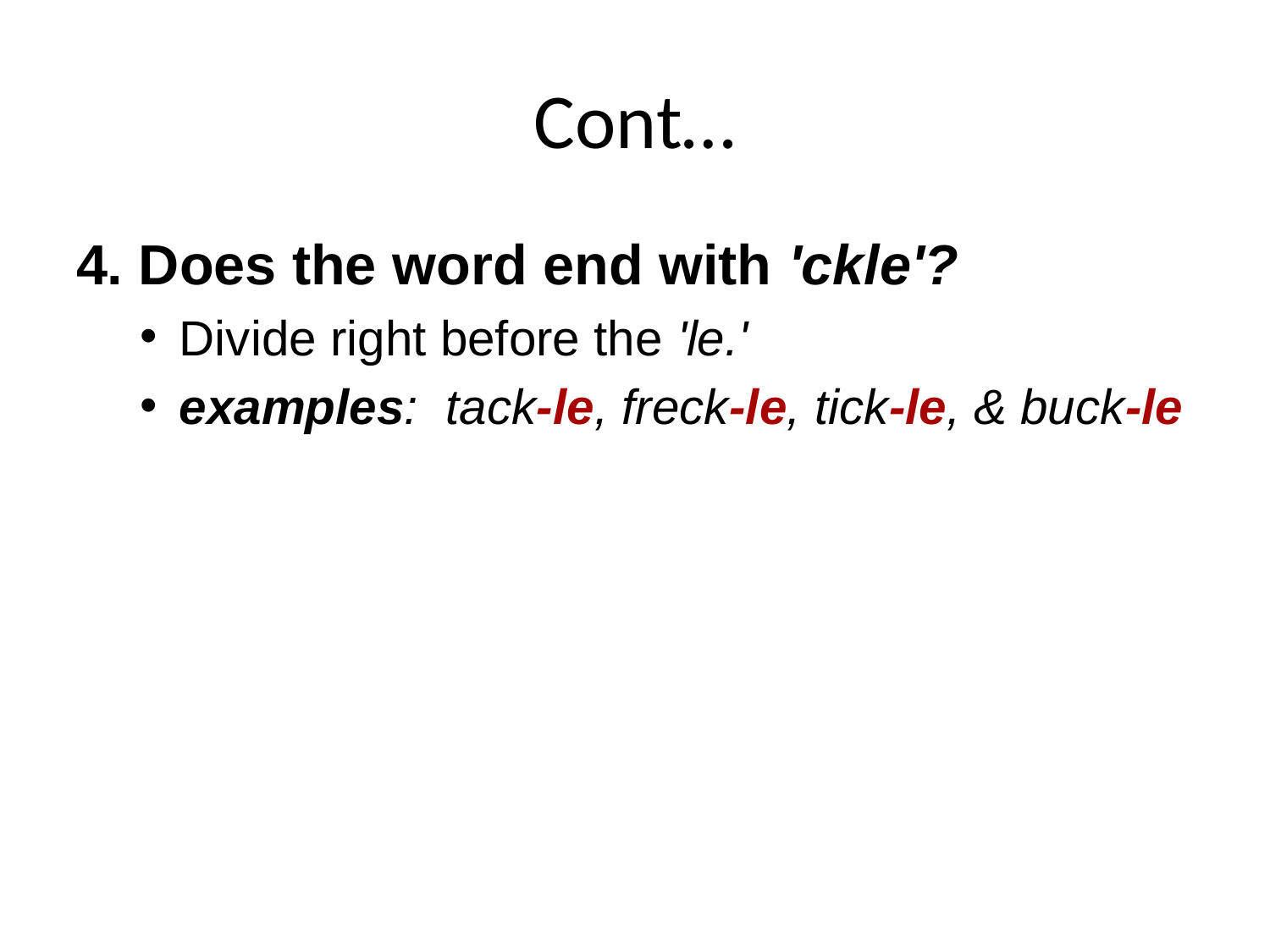

# Cont…
4. Does the word end with 'ckle'?
Divide right before the 'le.'
examples:  tack-le, freck-le, tick-le, & buck-le